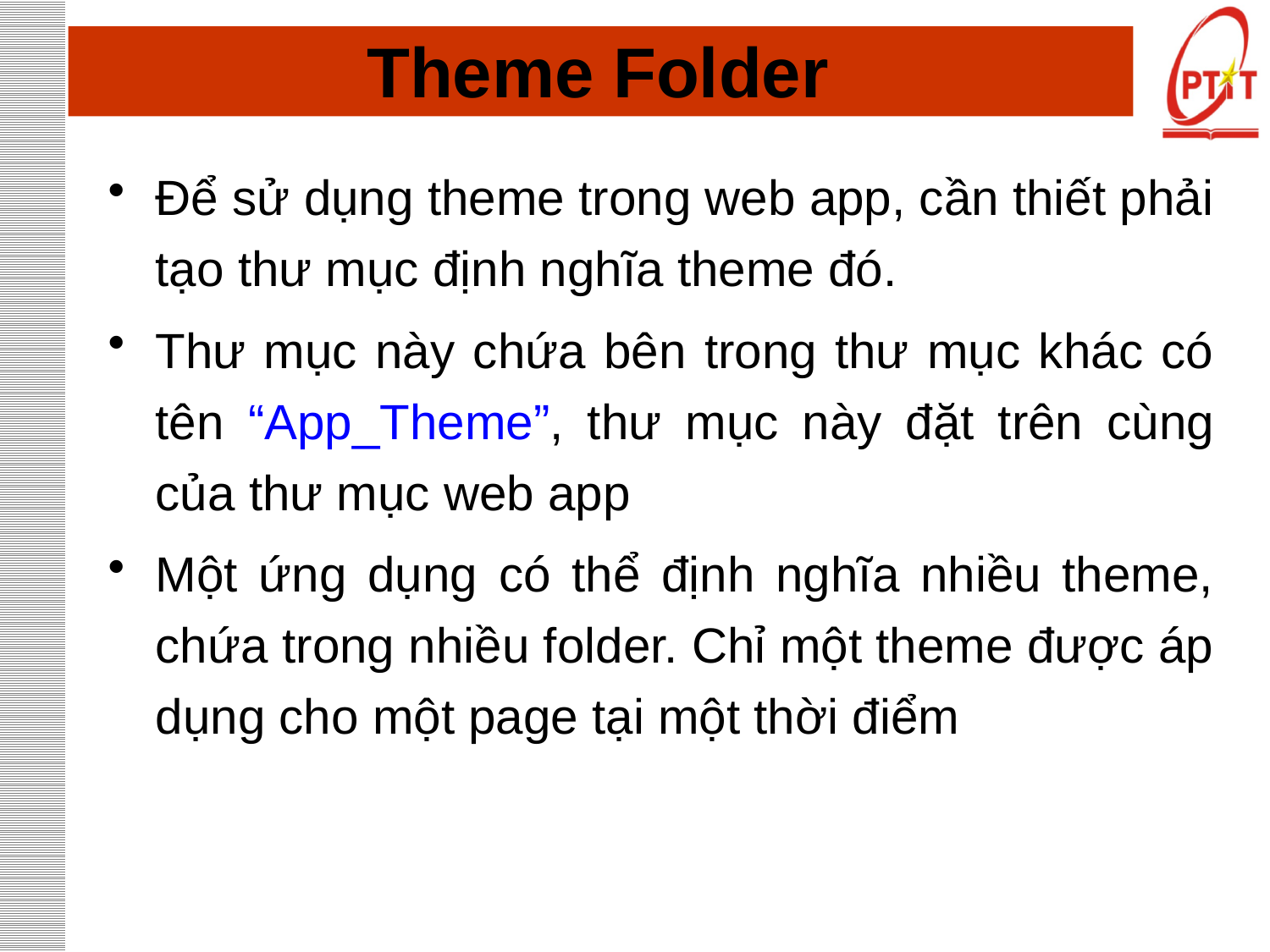

# Theme Folder
Để sử dụng theme trong web app, cần thiết phải tạo thư mục định nghĩa theme đó.
Thư mục này chứa bên trong thư mục khác có tên “App_Theme”, thư mục này đặt trên cùng của thư mục web app
Một ứng dụng có thể định nghĩa nhiều theme, chứa trong nhiều folder. Chỉ một theme được áp dụng cho một page tại một thời điểm